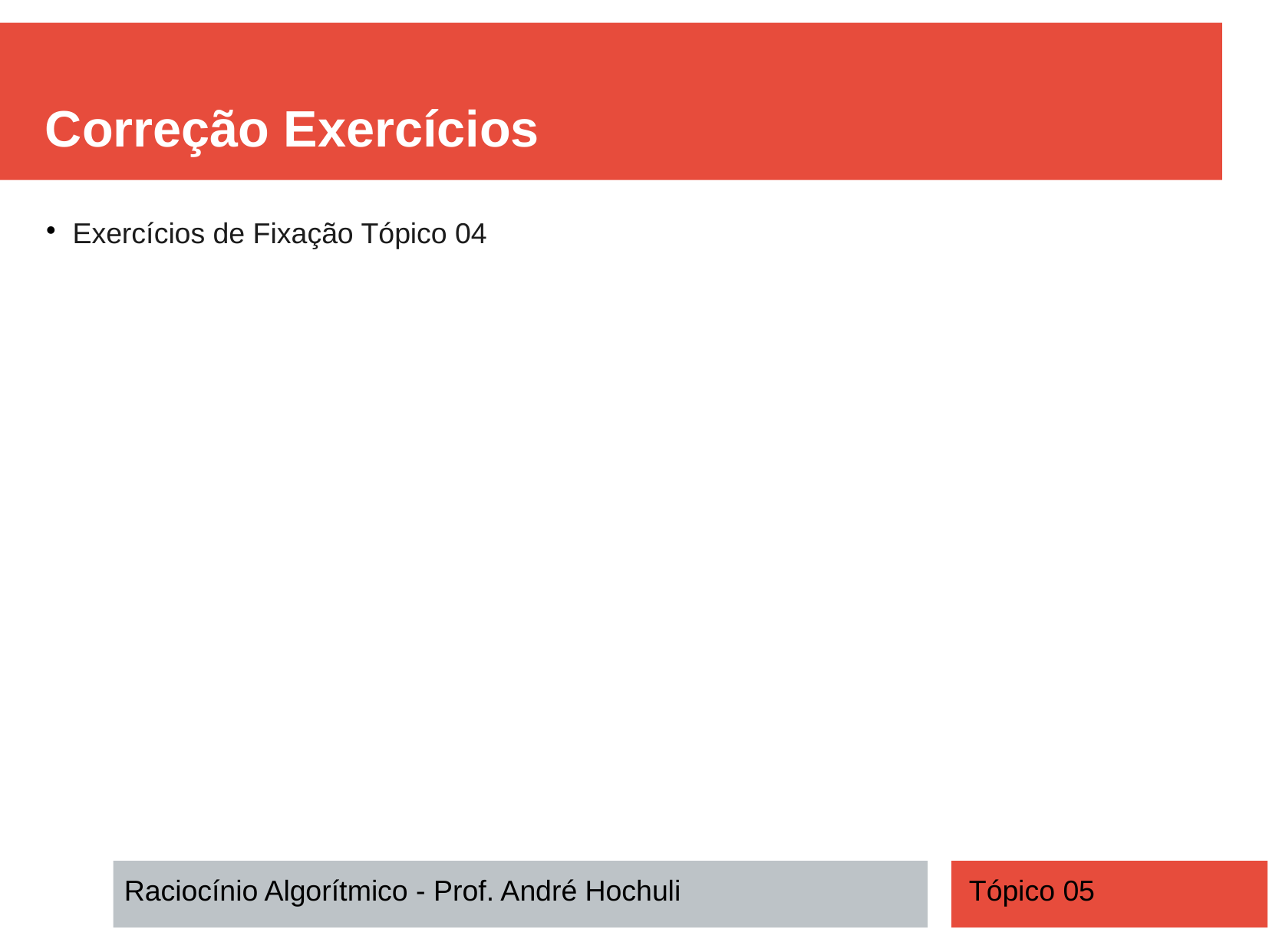

Correção Exercícios
Exercícios de Fixação Tópico 04

Raciocínio Algorítmico - Prof. André Hochuli
Tópico 05